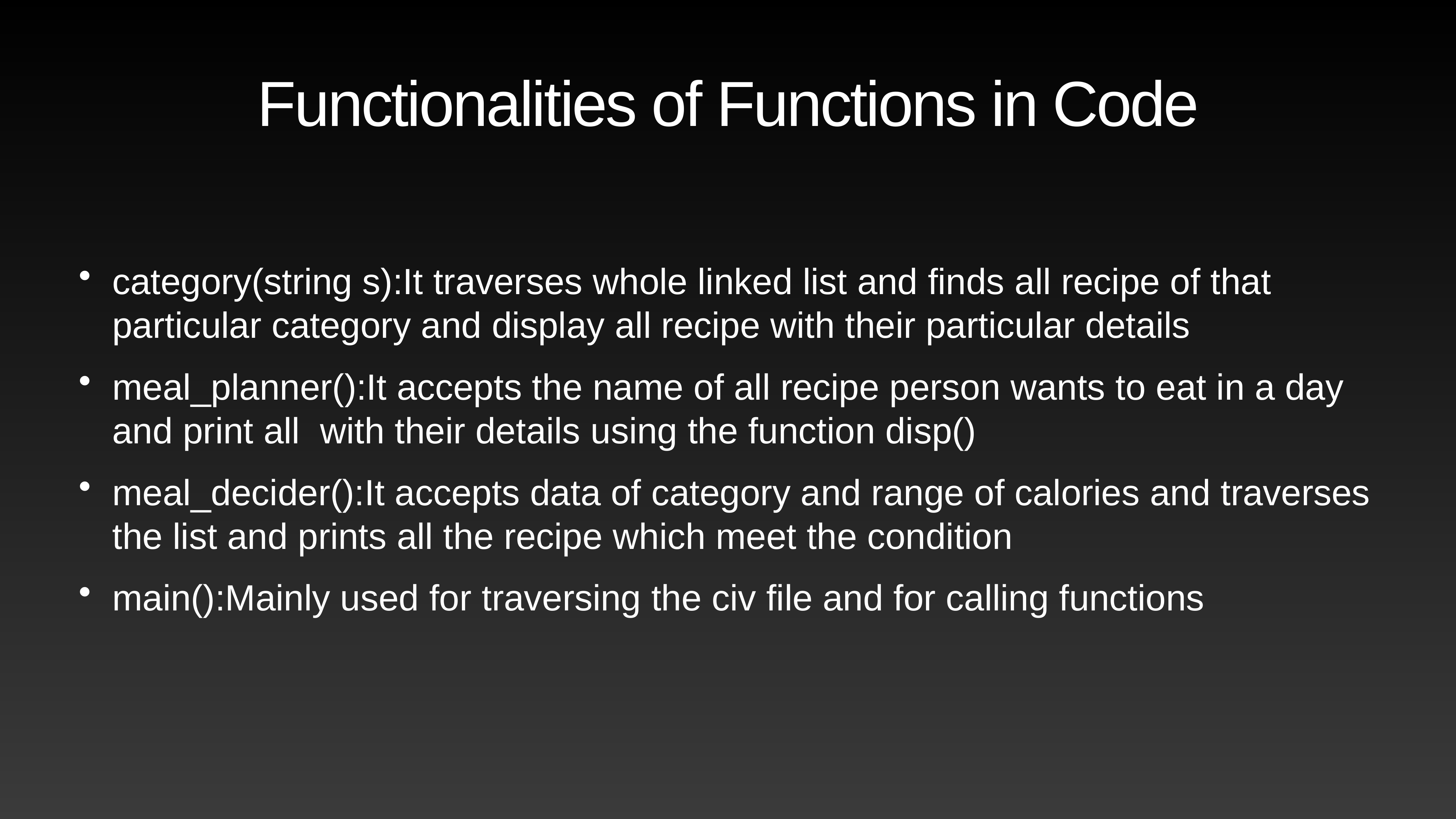

# Functionalities of Functions in Code
category(string s):It traverses whole linked list and finds all recipe of that particular category and display all recipe with their particular details
meal_planner():It accepts the name of all recipe person wants to eat in a day and print all  with their details using the function disp()
meal_decider():It accepts data of category and range of calories and traverses the list and prints all the recipe which meet the condition
main():Mainly used for traversing the civ file and for calling functions